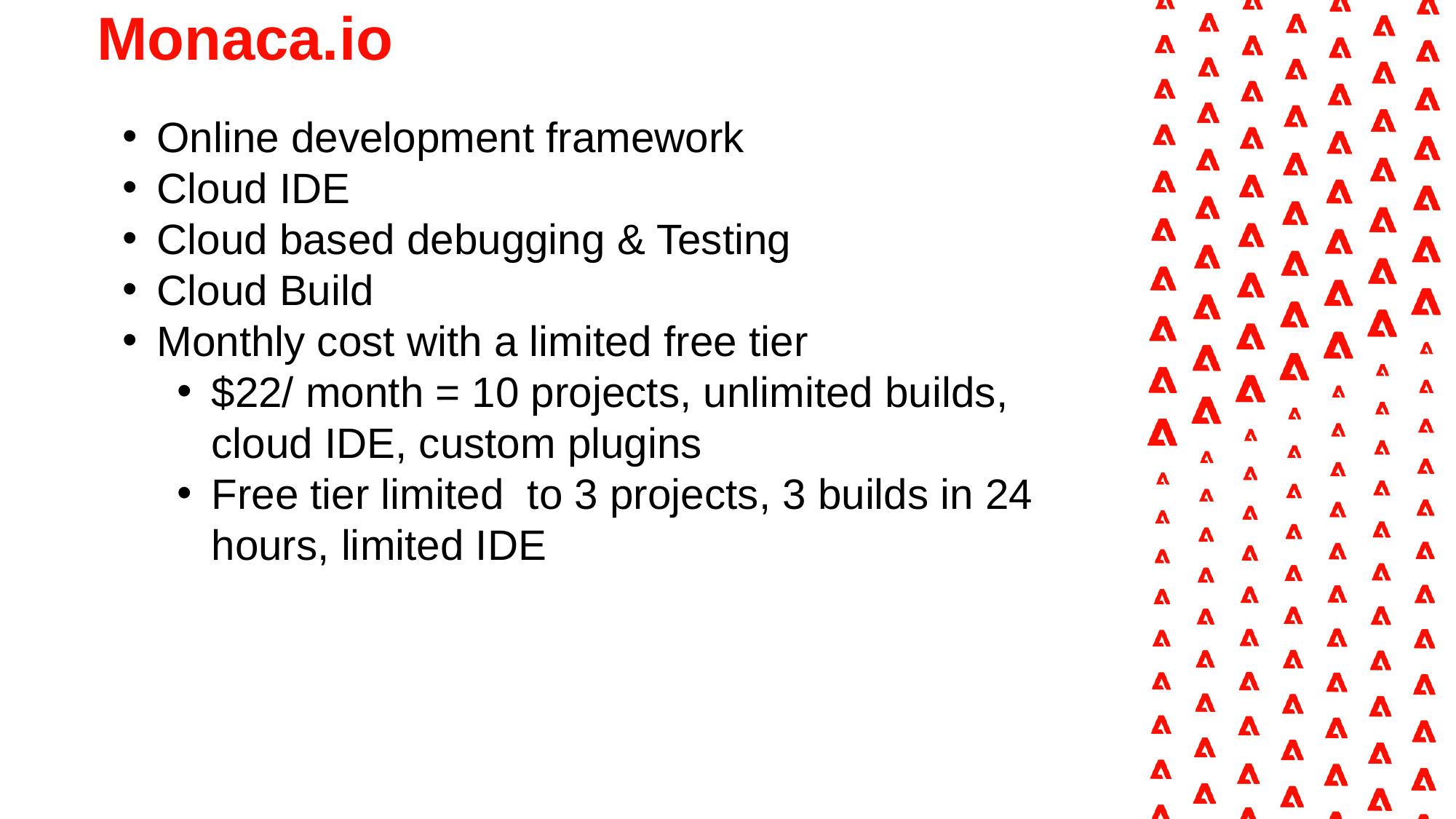

Monaca.io
Online development framework
Cloud IDE
Cloud based debugging & Testing
Cloud Build
Monthly cost with a limited free tier
$22/ month = 10 projects, unlimited builds, cloud IDE, custom plugins
Free tier limited  to 3 projects, 3 builds in 24 hours, limited IDE